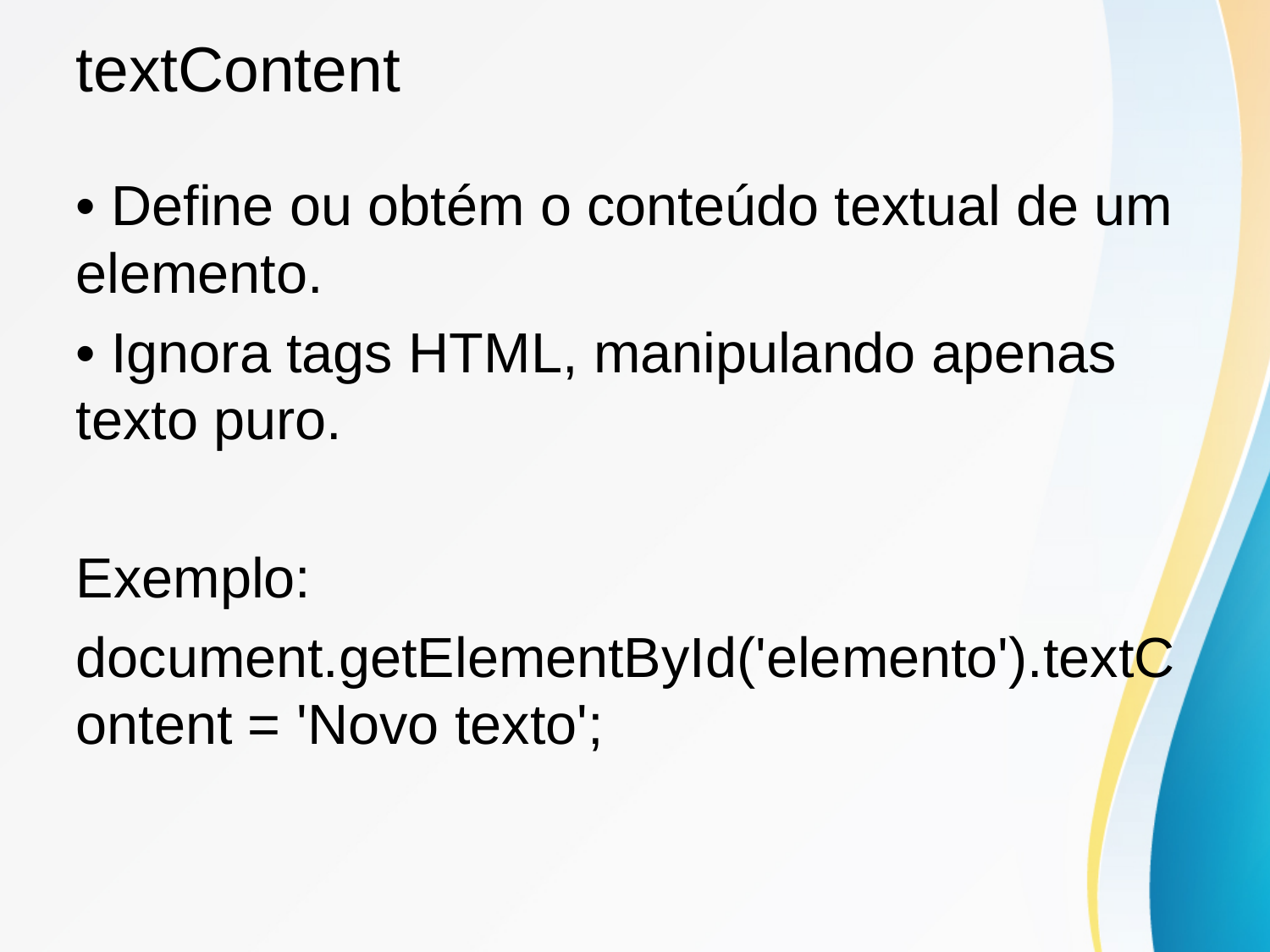

# textContent
• Define ou obtém o conteúdo textual de um elemento.
• Ignora tags HTML, manipulando apenas texto puro.

Exemplo:
document.getElementById('elemento').textContent = 'Novo texto';